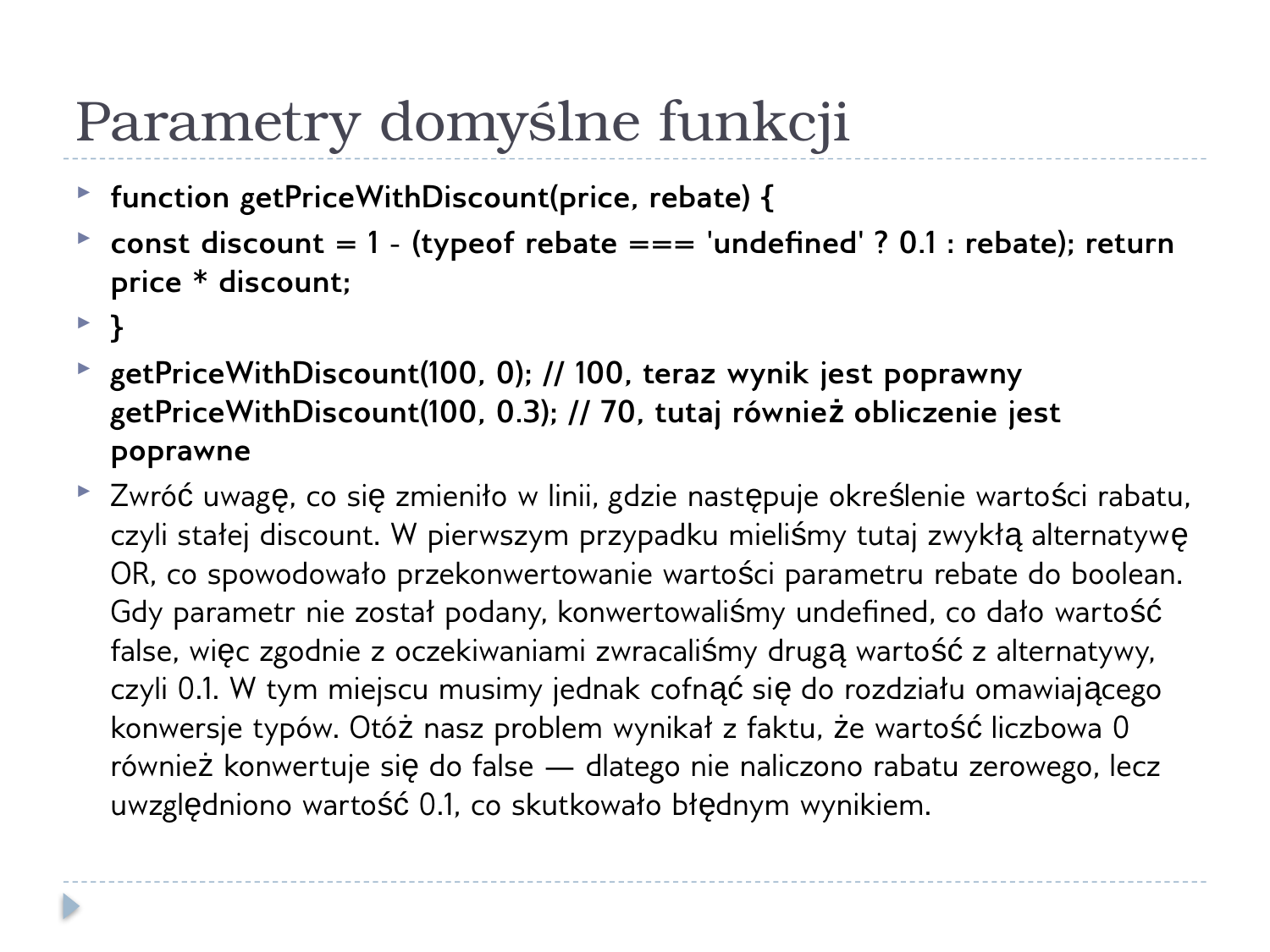

# Parametry domyślne funkcji
function getPriceWithDiscount(price, rebate) {
const discount = 1 - (typeof rebate === 'undefined' ? 0.1 : rebate); return price * discount;
}
getPriceWithDiscount(100, 0); // 100, teraz wynik jest poprawny getPriceWithDiscount(100, 0.3); // 70, tutaj również obliczenie jest poprawne
Zwróć uwagę, co się zmieniło w linii, gdzie następuje określenie wartości rabatu, czyli stałej discount. W pierwszym przypadku mieliśmy tutaj zwykłą alternatywę OR, co spowodowało przekonwertowanie wartości parametru rebate do boolean. Gdy parametr nie został podany, konwertowaliśmy undefined, co dało wartość false, więc zgodnie z oczekiwaniami zwracaliśmy drugą wartość z alternatywy, czyli 0.1. W tym miejscu musimy jednak cofnąć się do rozdziału omawiającego konwersje typów. Otóż nasz problem wynikał z faktu, że wartość liczbowa 0 również konwertuje się do false — dlatego nie naliczono rabatu zerowego, lecz uwzględniono wartość 0.1, co skutkowało błędnym wynikiem.